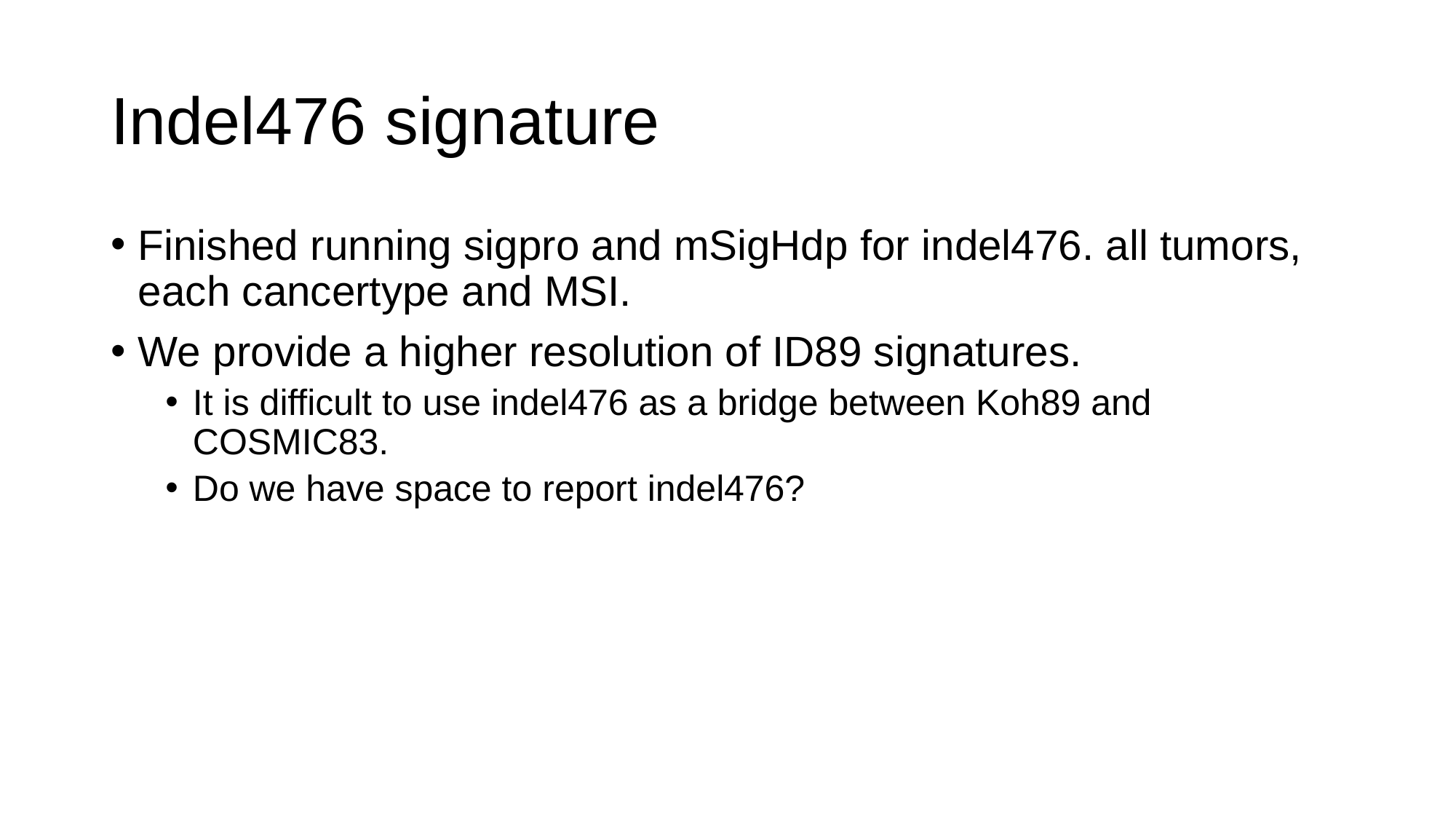

# Indel476 signature
Finished running sigpro and mSigHdp for indel476. all tumors, each cancertype and MSI.
We provide a higher resolution of ID89 signatures.
It is difficult to use indel476 as a bridge between Koh89 and COSMIC83.
Do we have space to report indel476?